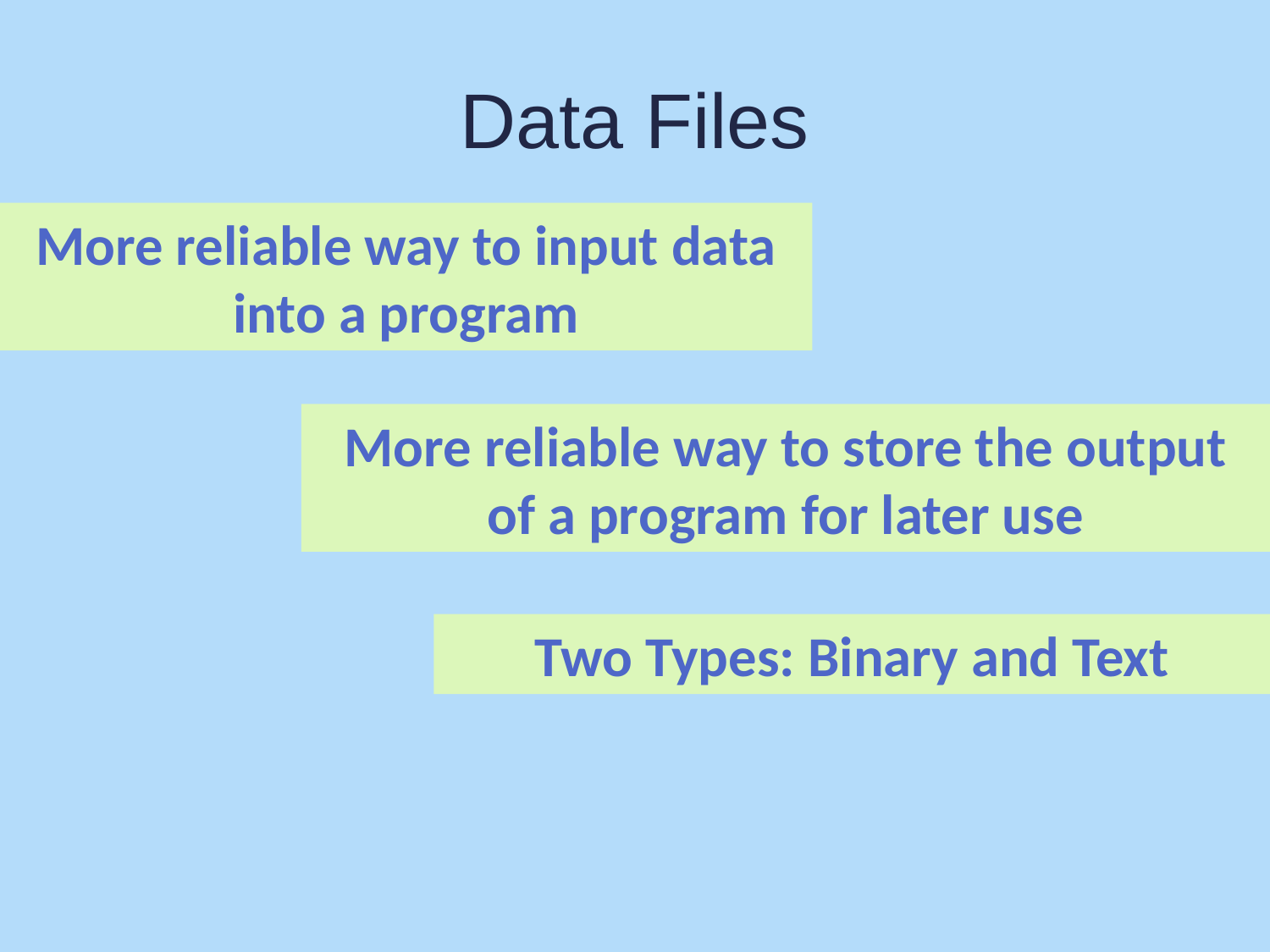

# Data Files
More reliable way to input data into a program
More reliable way to store the output of a program for later use
Two Types: Binary and Text